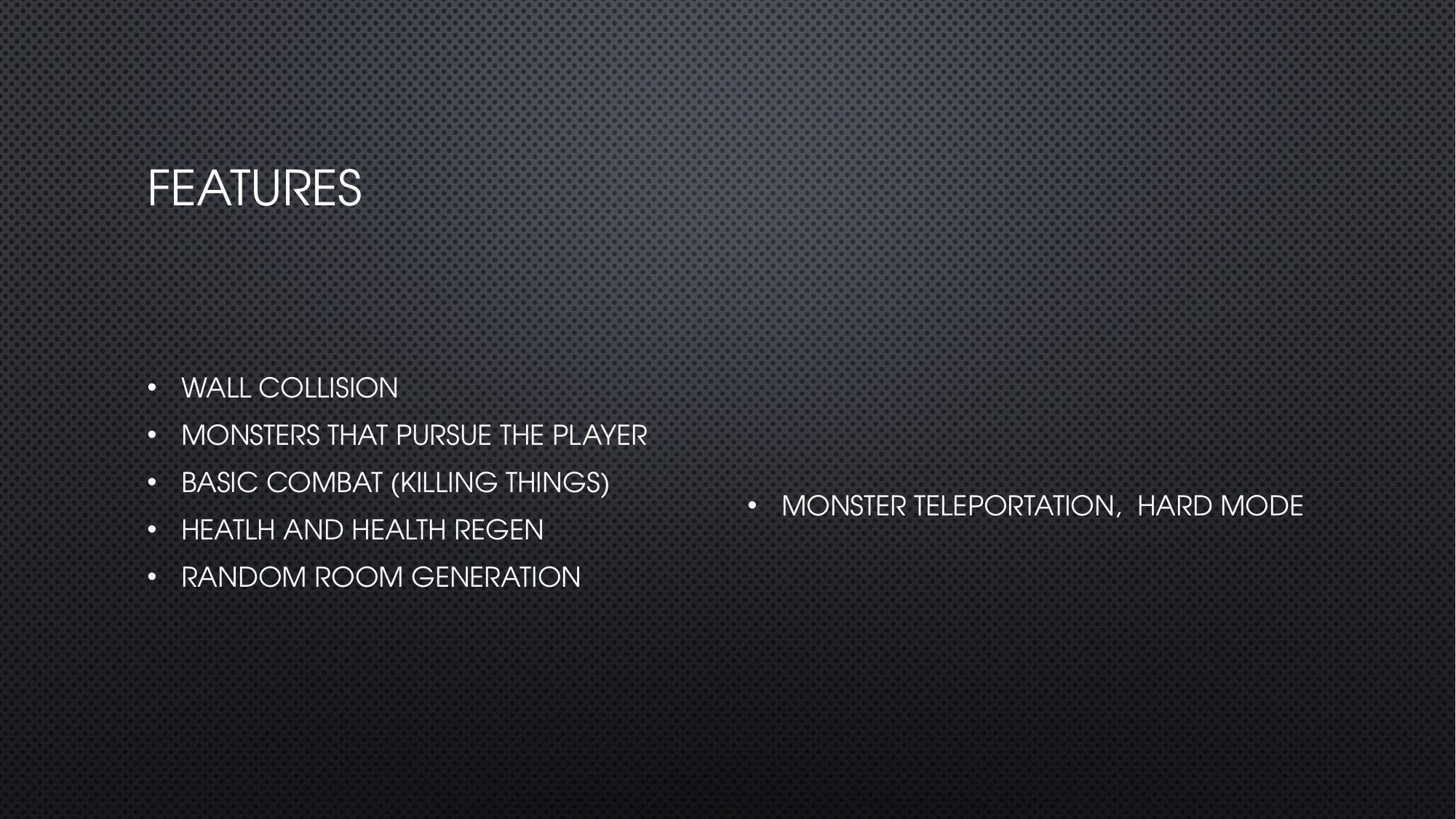

# Features
Wall Collision
Monsters that pursue the Player
Basic Combat (Killing things)
Heatlh and Health regen
Random room generation

Monster teleportation,  Hard mode